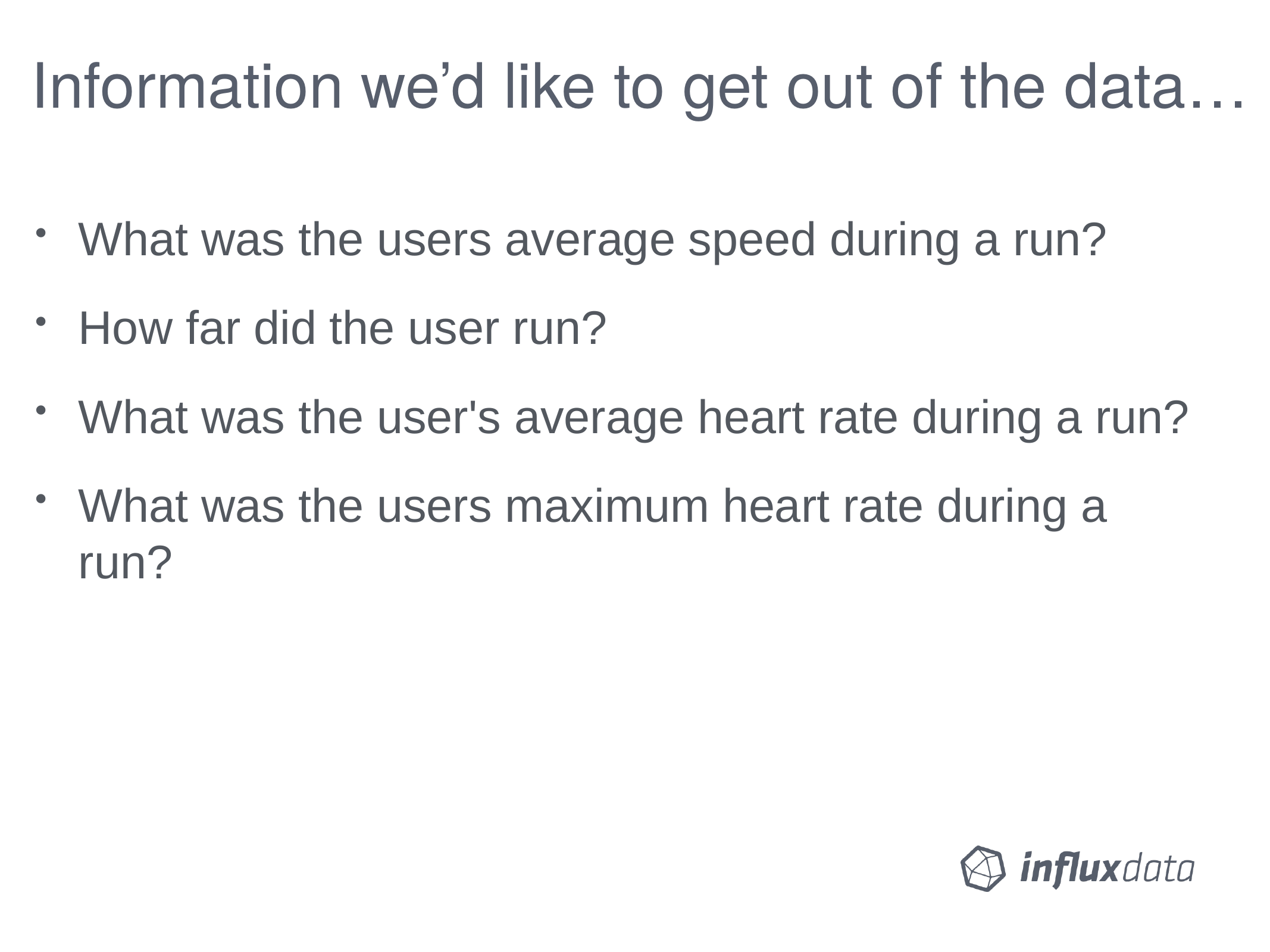

# Information we’d like to get out of the data…
What was the users average speed during a run?
How far did the user run?
What was the user's average heart rate during a run?
What was the users maximum heart rate during a run?